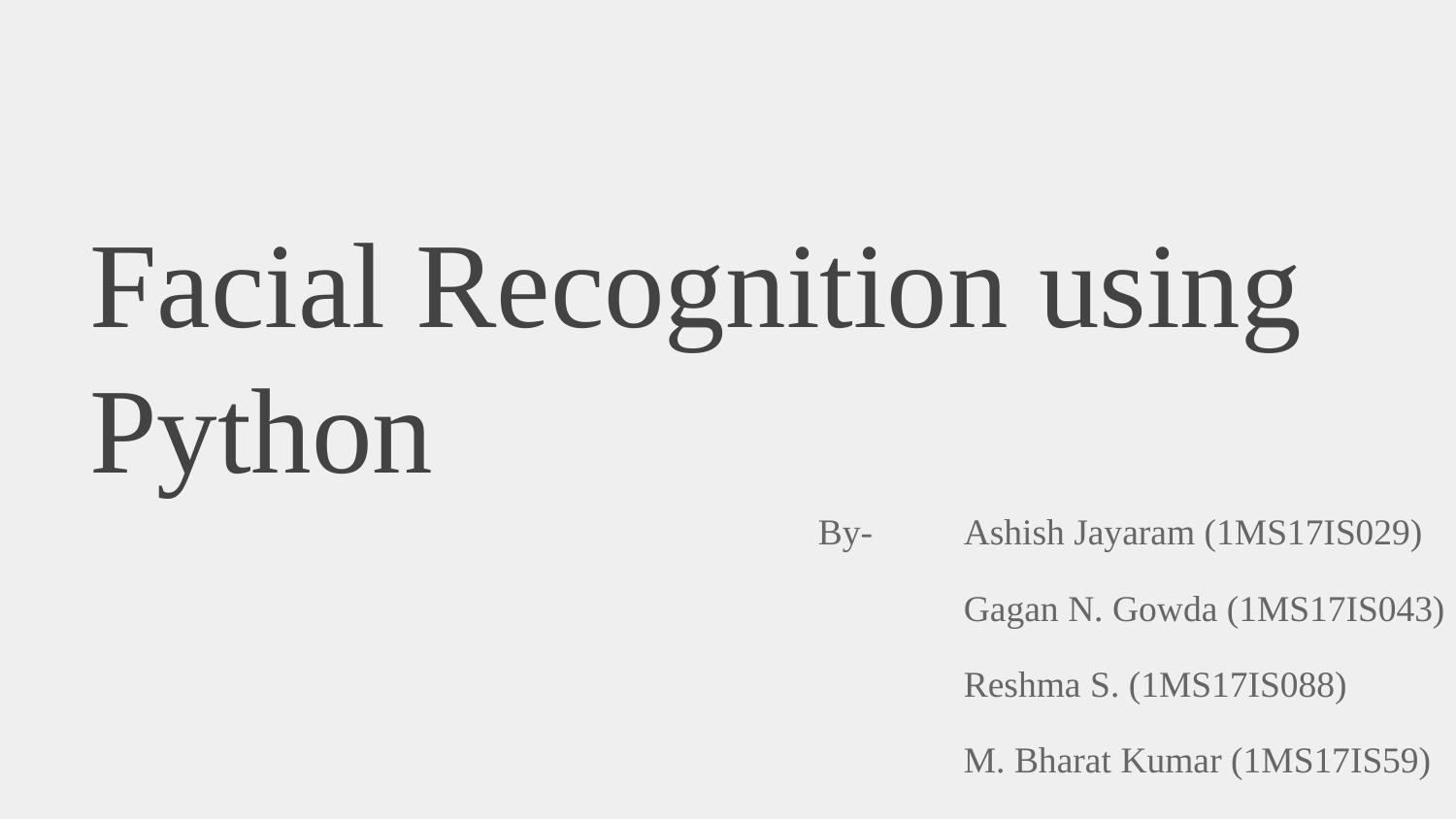

# Facial Recognition using Python
By-	Ashish Jayaram (1MS17IS029)
	Gagan N. Gowda (1MS17IS043)
	Reshma S. (1MS17IS088)
	M. Bharat Kumar (1MS17IS59)